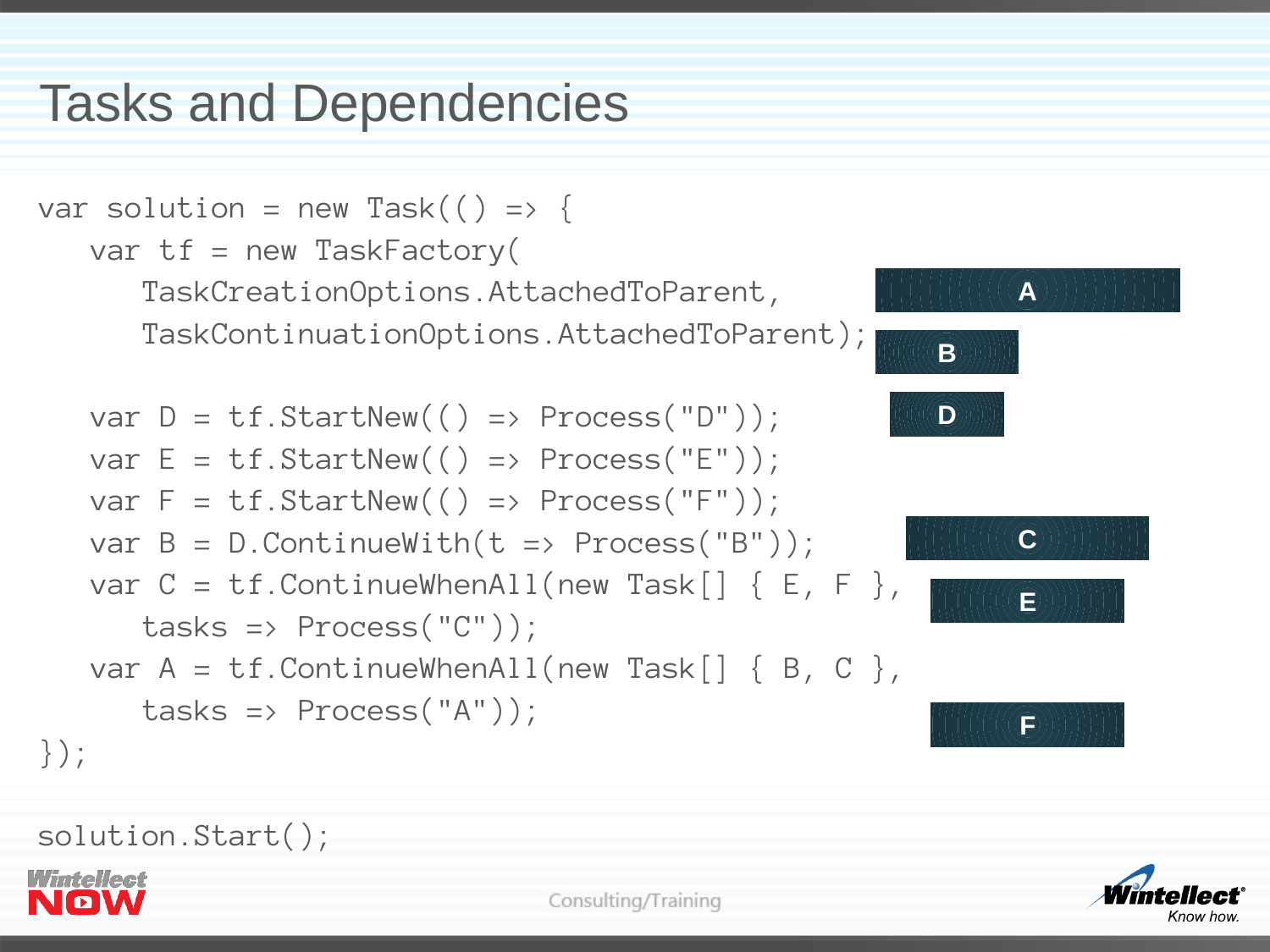

# Tasks and Dependencies
var solution = new Task(() => {
   var tf = new TaskFactory(
      TaskCreationOptions.AttachedToParent,
      TaskContinuationOptions.AttachedToParent);
   var D = tf.StartNew(() => Process("D"));
   var E = tf.StartNew(() => Process("E"));
   var F = tf.StartNew(() => Process("F"));
   var B = D.ContinueWith(t => Process("B"));
   var C = tf.ContinueWhenAll(new Task[] { E, F },
      tasks => Process("C"));
   var A = tf.ContinueWhenAll(new Task[] { B, C },
      tasks => Process("A"));
});
solution.Start();
A
B
D
C
E
F